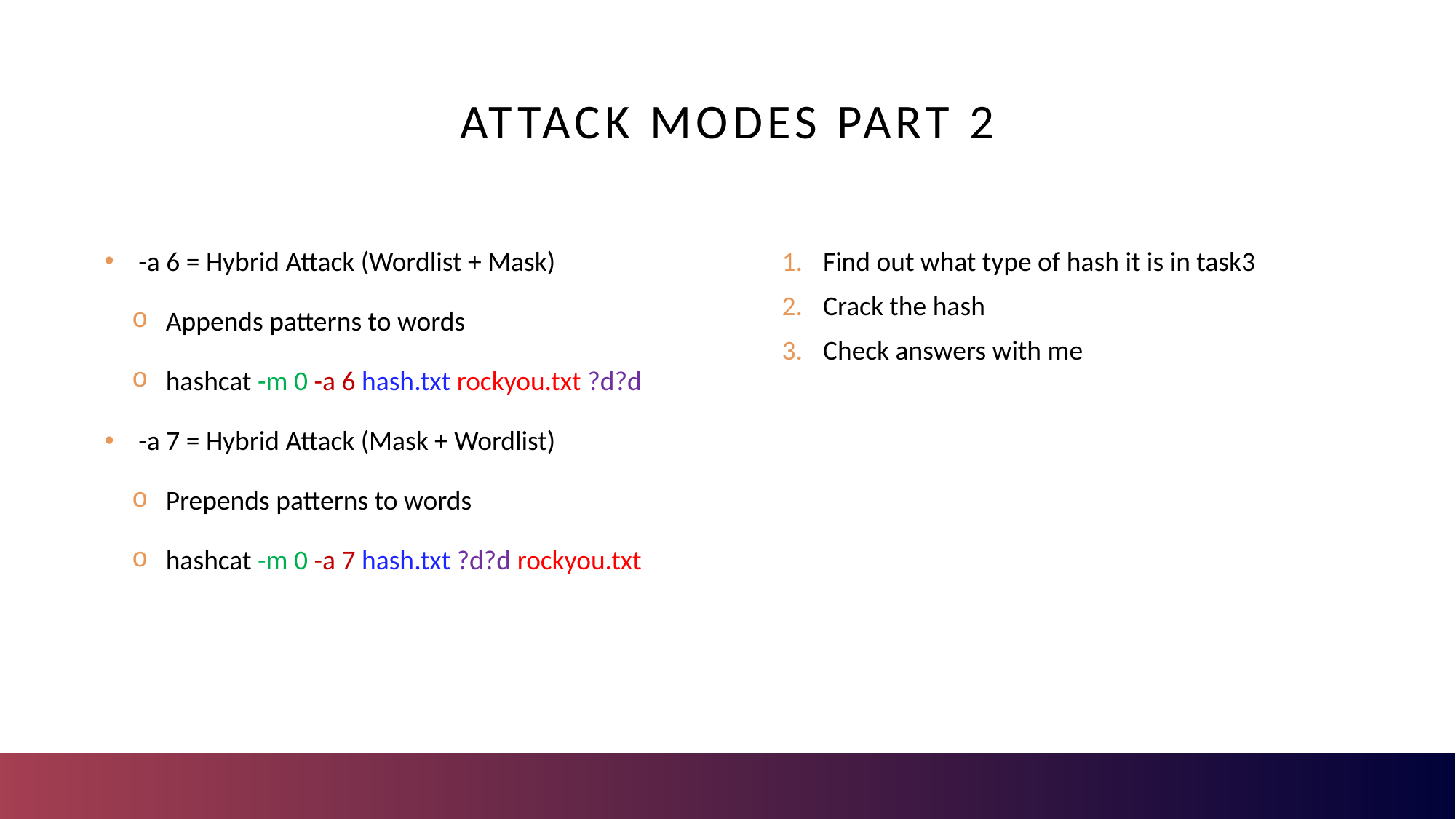

# Attack modes part 2
-a 6 = Hybrid Attack (Wordlist + Mask)
Appends patterns to words
hashcat -m 0 -a 6 hash.txt rockyou.txt ?d?d
-a 7 = Hybrid Attack (Mask + Wordlist)
Prepends patterns to words
hashcat -m 0 -a 7 hash.txt ?d?d rockyou.txt
Find out what type of hash it is in task3
Crack the hash
Check answers with me